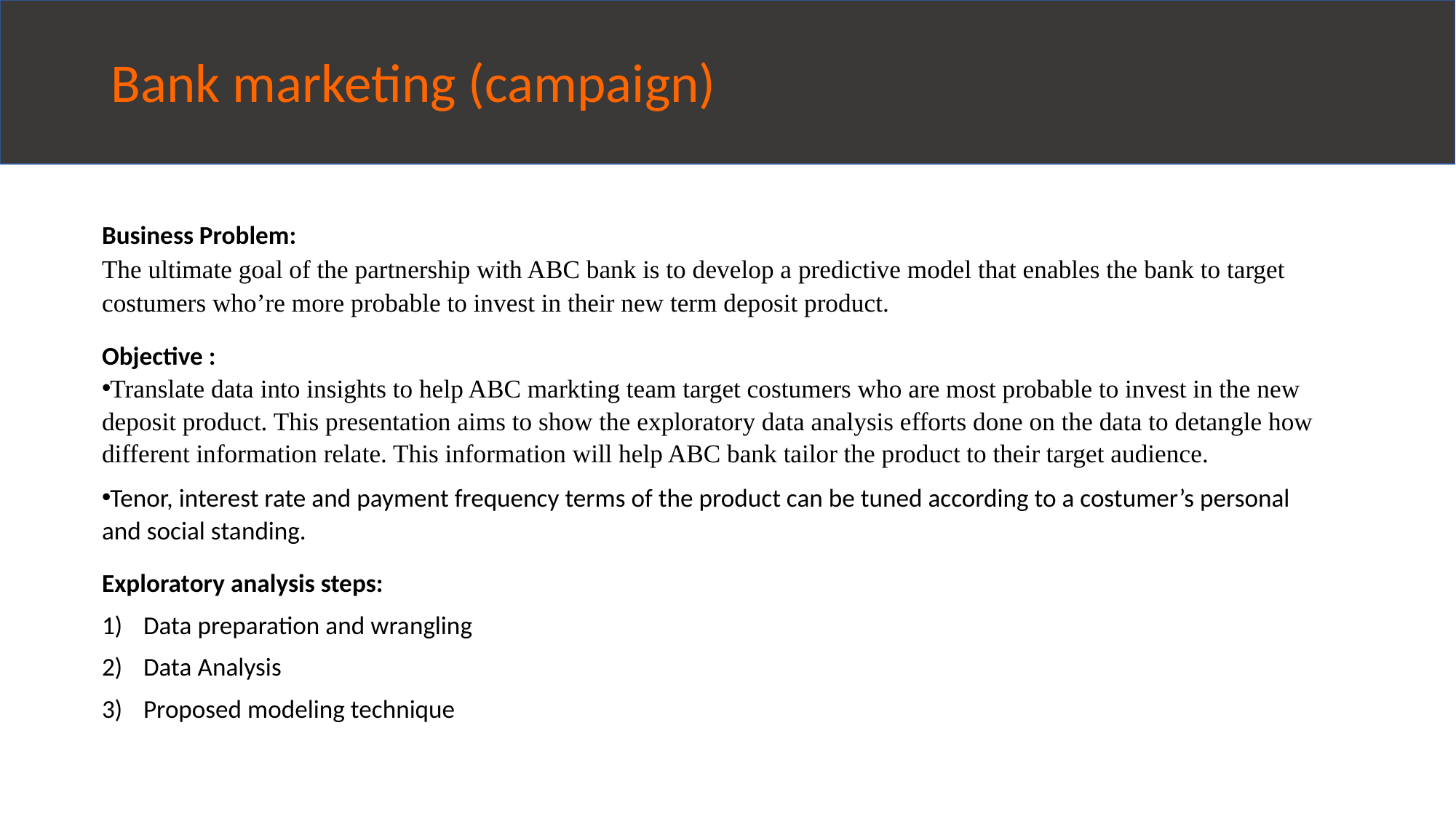

# Bank marketing (campaign)
Business Problem:
The ultimate goal of the partnership with ABC bank is to develop a predictive model that enables the bank to target costumers who’re more probable to invest in their new term deposit product.
Objective :
Translate data into insights to help ABC markting team target costumers who are most probable to invest in the new deposit product. This presentation aims to show the exploratory data analysis efforts done on the data to detangle how different information relate. This information will help ABC bank tailor the product to their target audience.
Tenor, interest rate and payment frequency terms of the product can be tuned according to a costumer’s personal and social standing.
Exploratory analysis steps:
Data preparation and wrangling
Data Analysis
Proposed modeling technique